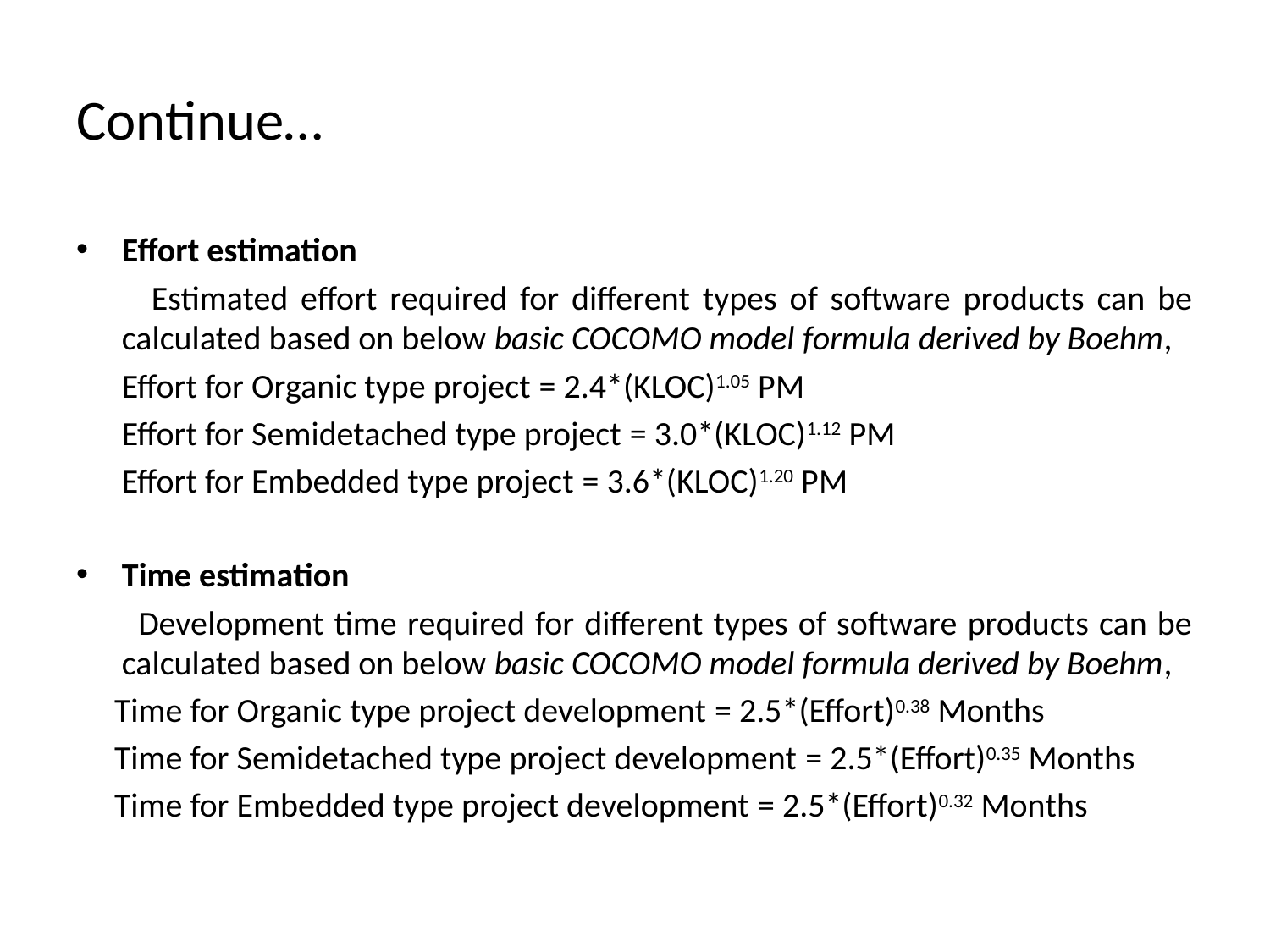

# Continue…
Effort estimation
      Estimated effort required for different types of software products can be calculated based on below basic COCOMO model formula derived by Boehm,
      Effort for Organic type project = 2.4*(KLOC)1.05 PM
      Effort for Semidetached type project = 3.0*(KLOC)1.12 PM
      Effort for Embedded type project = 3.6*(KLOC)1.20 PM

Time estimation
      Development time required for different types of software products can be calculated based on below basic COCOMO model formula derived by Boehm,
     Time for Organic type project development = 2.5*(Effort)0.38 Months
     Time for Semidetached type project development = 2.5*(Effort)0.35 Months
     Time for Embedded type project development = 2.5*(Effort)0.32 Months